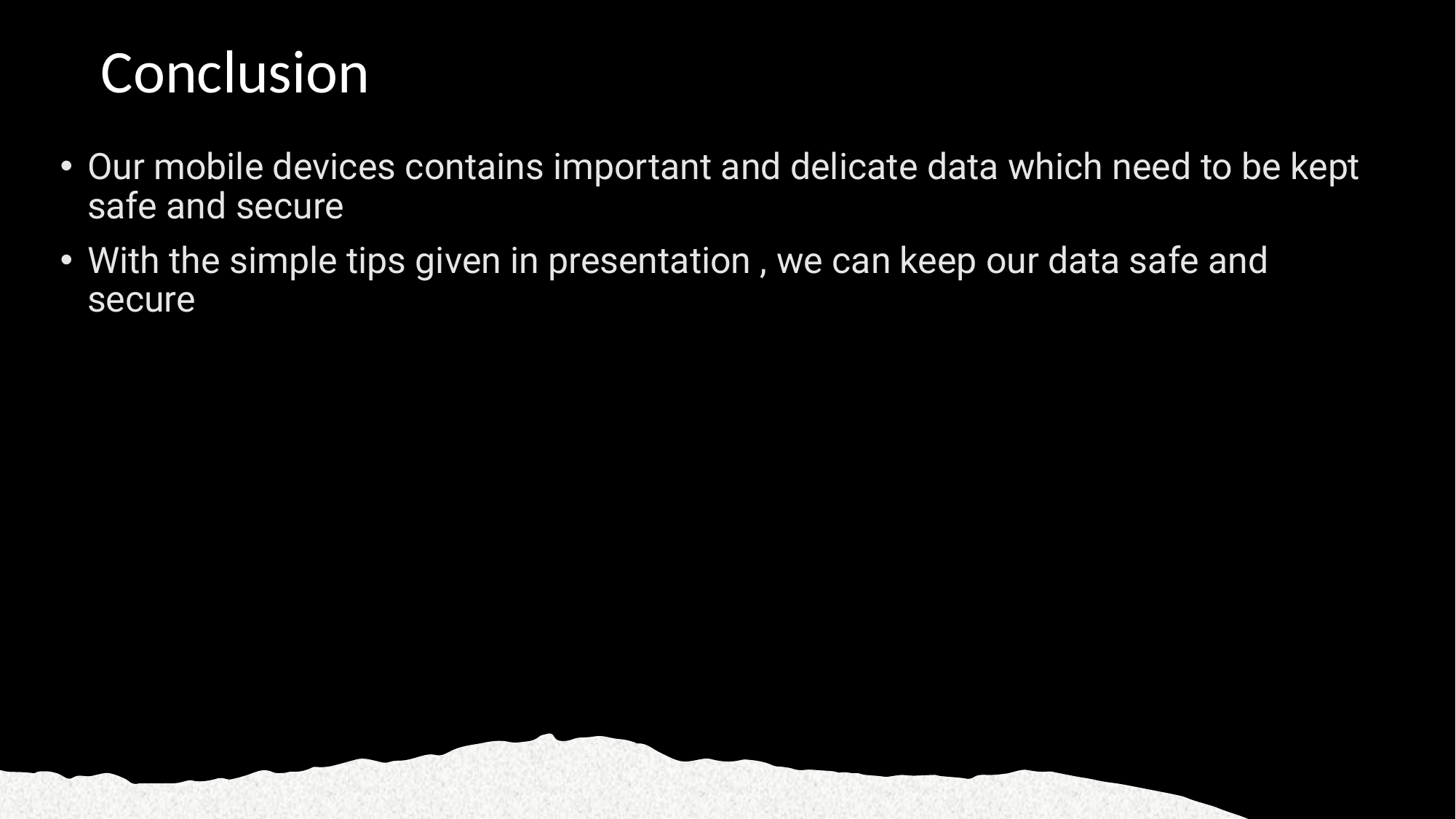

# Conclusion
Our mobile devices contains important and delicate data which need to be kept safe and secure
With the simple tips given in presentation , we can keep our data safe and secure